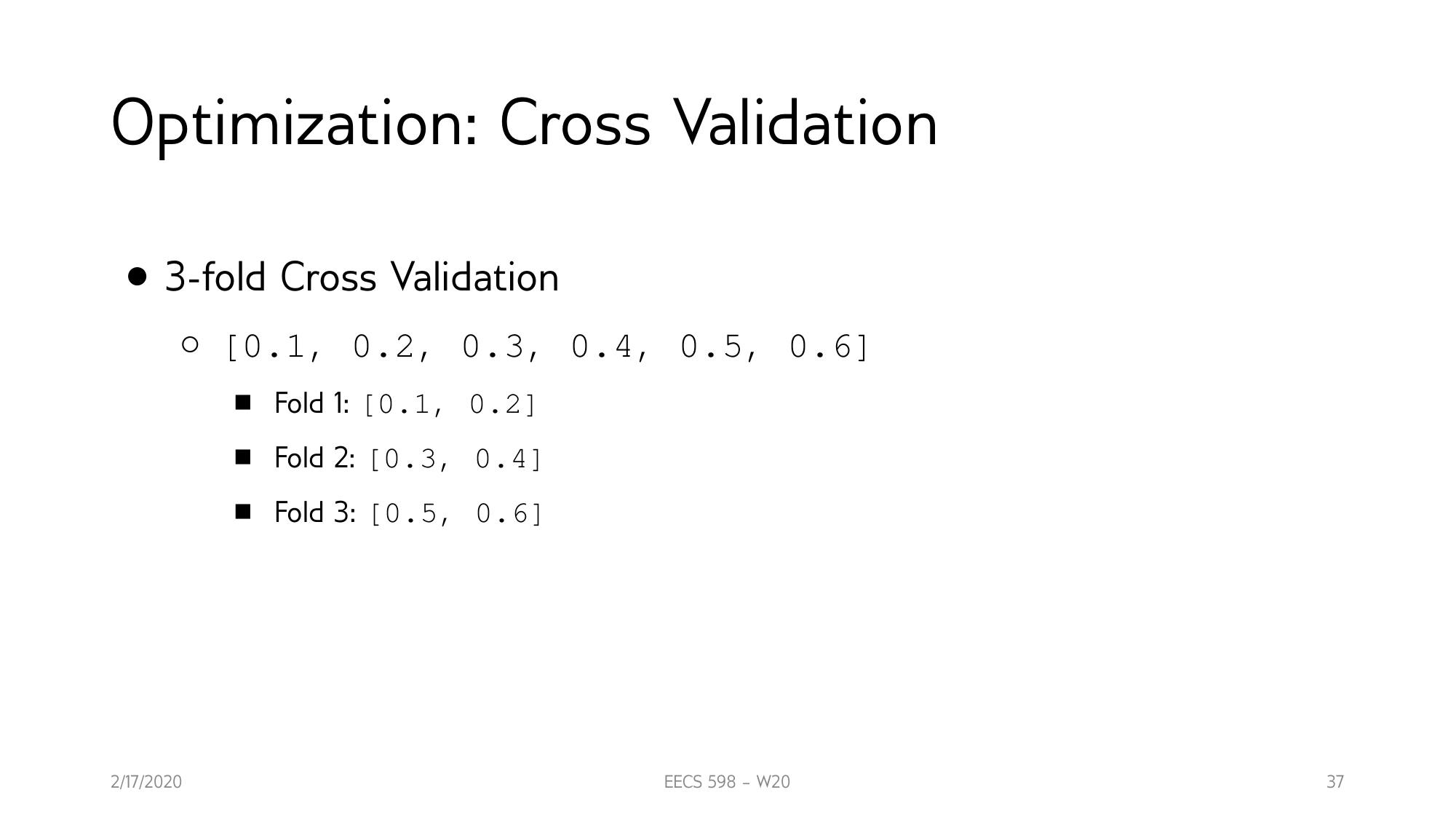

# Optimization: Cross Validation
3-fold Cross Validation
[0.1, 0.2, 0.3, 0.4, 0.5, 0.6]
Fold 1: [0.1, 0.2]
Fold 2: [0.3, 0.4]
Fold 3: [0.5, 0.6]
2/17/2020
EECS 598 – W20
37